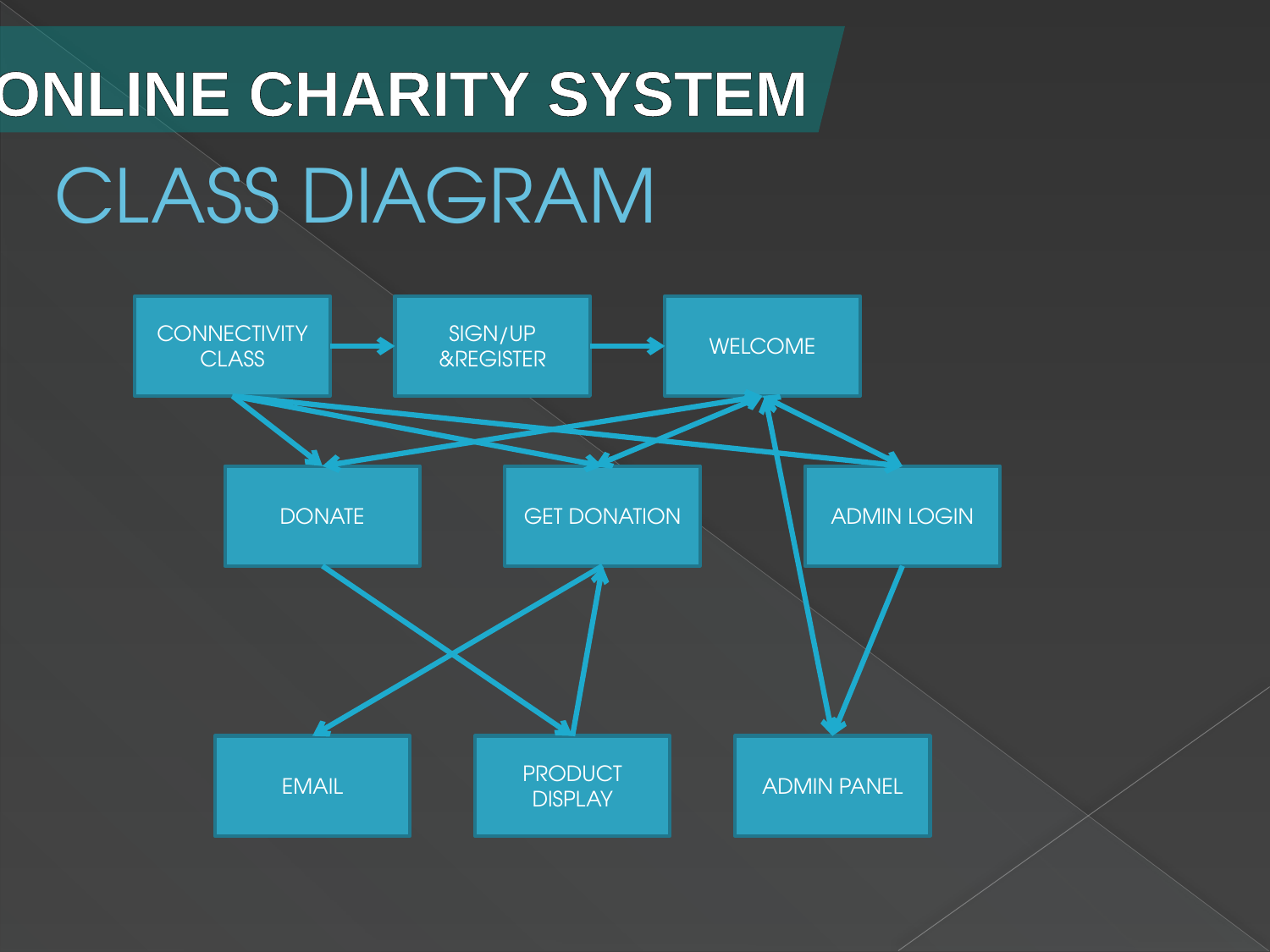

ONLINE CHARITY SYSTEM
# CLASS DIAGRAM

CONNECTIVITY
CLASS
SIGN/UP
&REGISTER
WELCOME
DONATE
GET DONATION
ADMIN LOGIN
EMAIL
PRODUCT DISPLAY
ADMIN PANEL